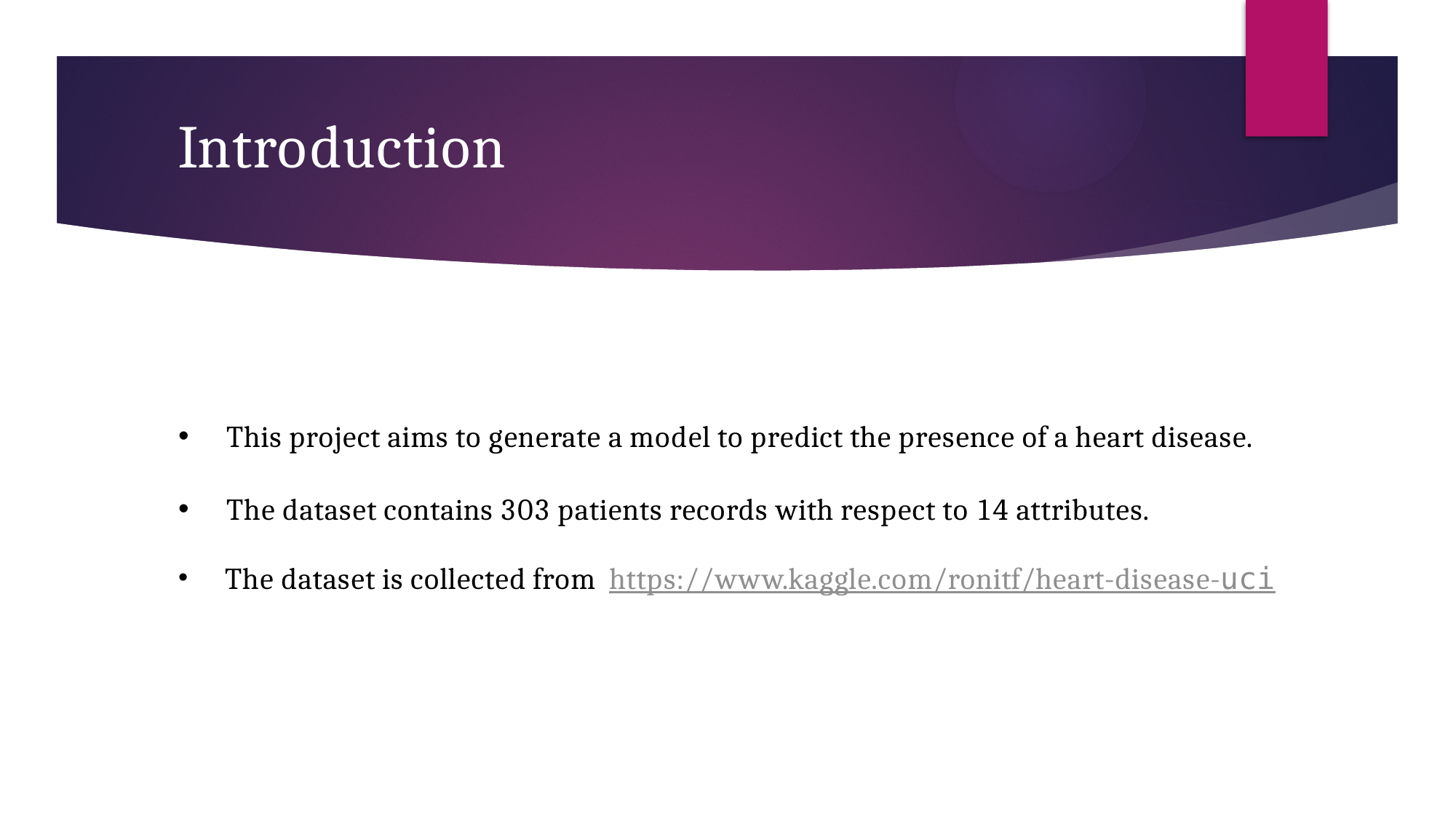

Introduction
 This project aims to generate a model to predict the presence of a heart disease.

 The dataset contains 303 patients records with respect to 14 attributes.

  The dataset is collected from  https://www.kaggle.com/ronitf/heart-disease-uci